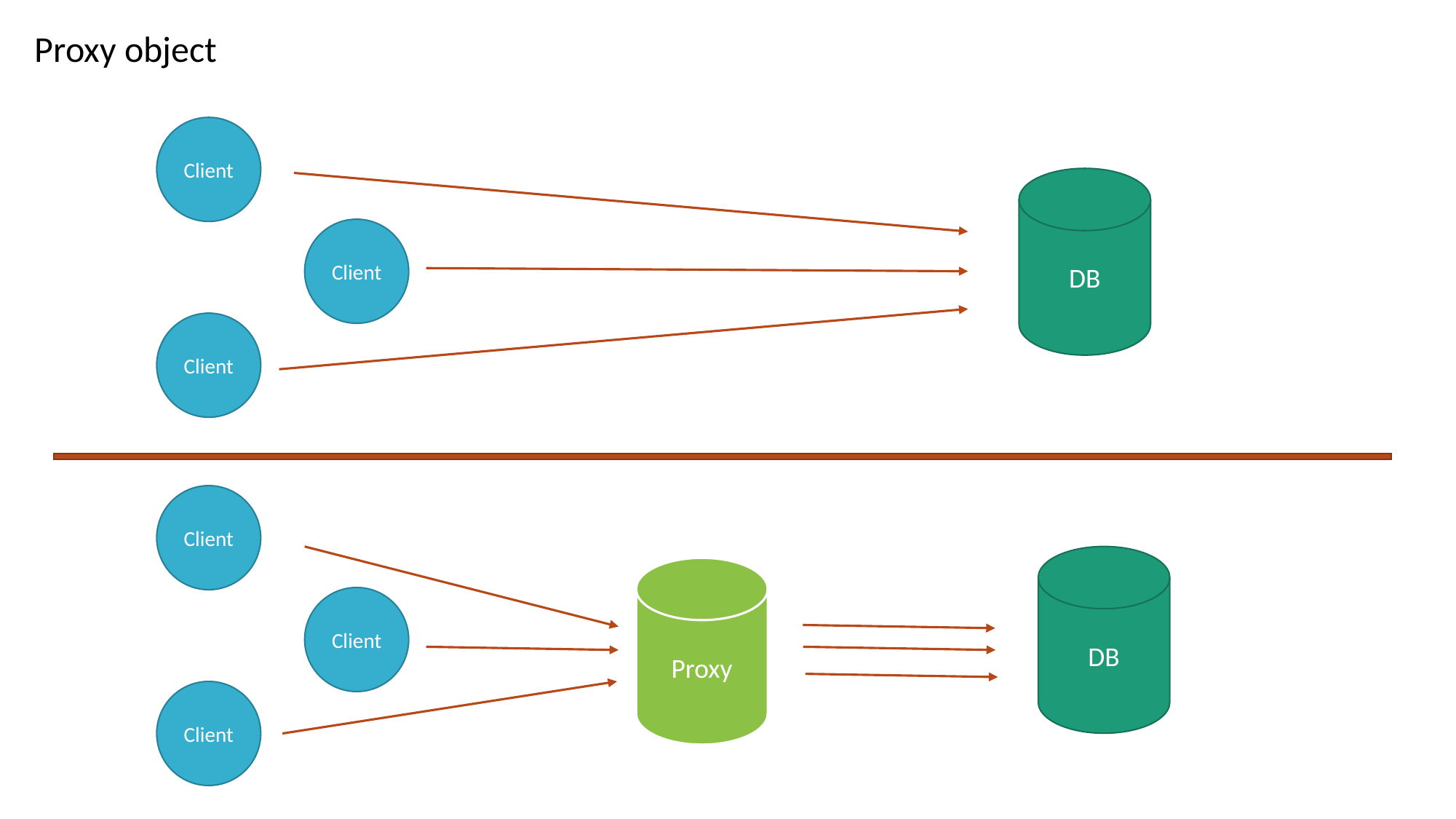

Proxy object
Client
DB
Client
Client

Client
DB
Proxy
Client
Client